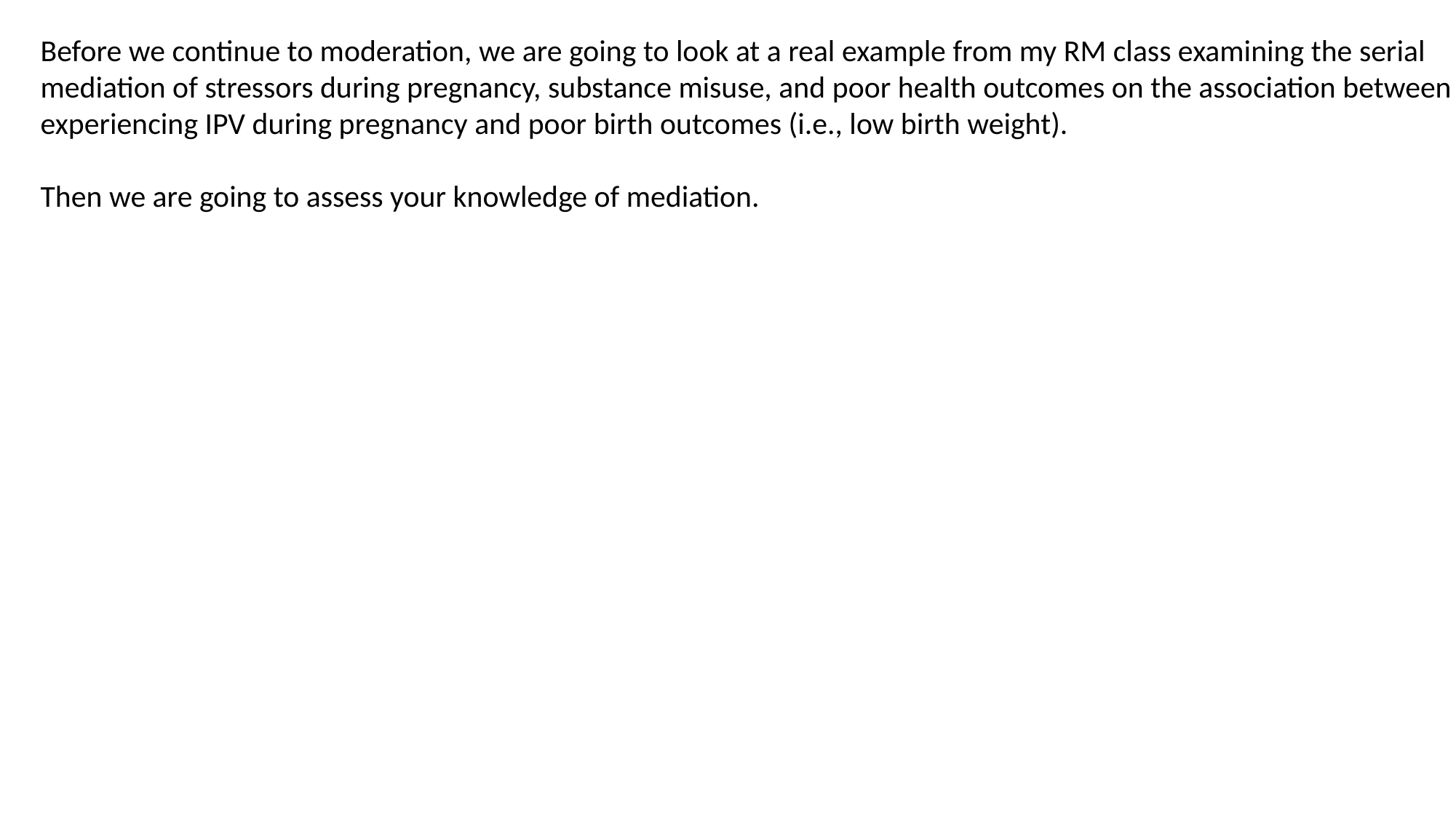

Before we continue to moderation, we are going to look at a real example from my RM class examining the serial
mediation of stressors during pregnancy, substance misuse, and poor health outcomes on the association between
experiencing IPV during pregnancy and poor birth outcomes (i.e., low birth weight).

Then we are going to assess your knowledge of mediation.